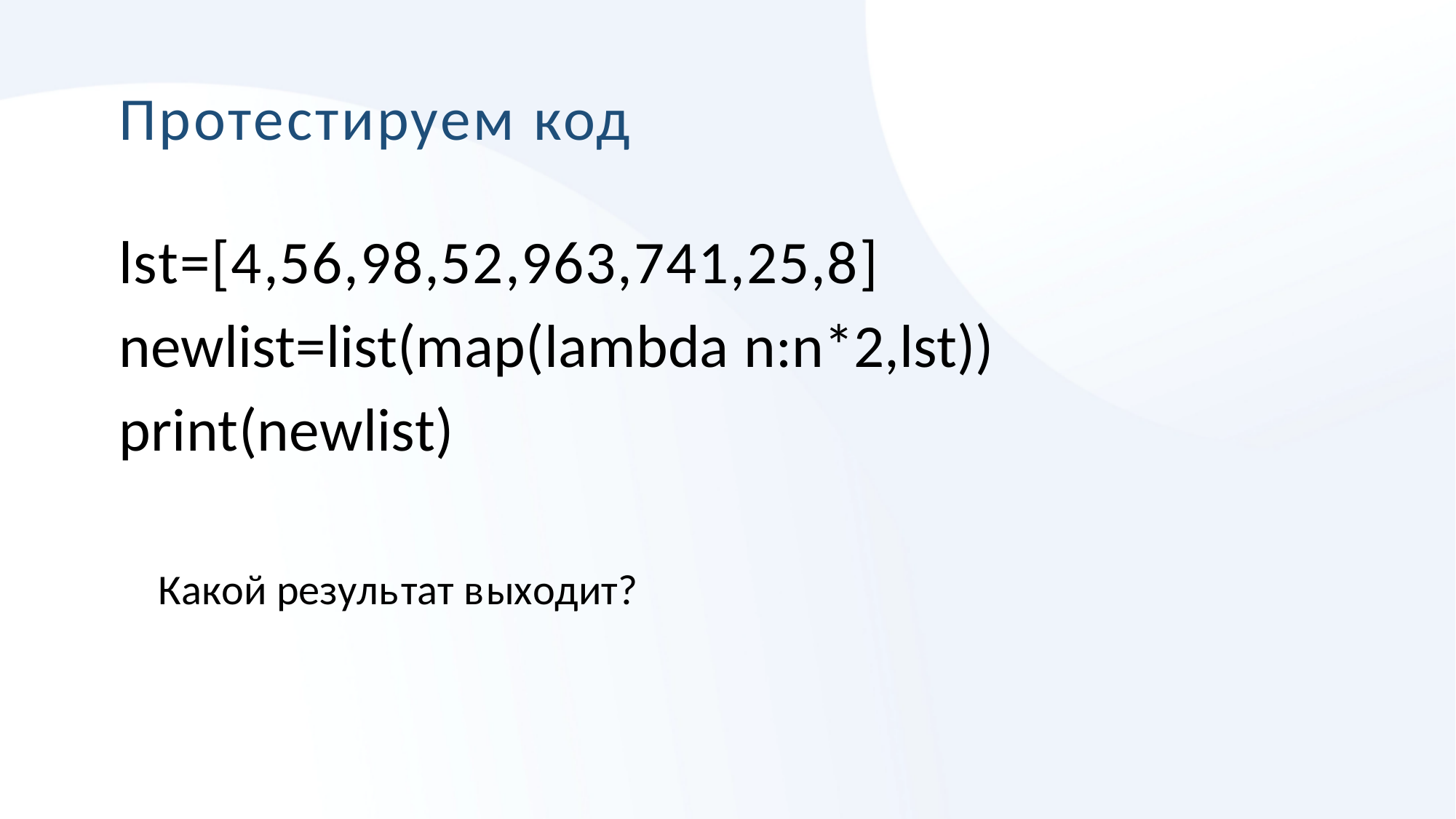

# Протестируем код
lst=[4,56,98,52,963,741,25,8]
newlist=list(map(lambda n:n*2,lst))  print(newlist)

Какой результат выходит?